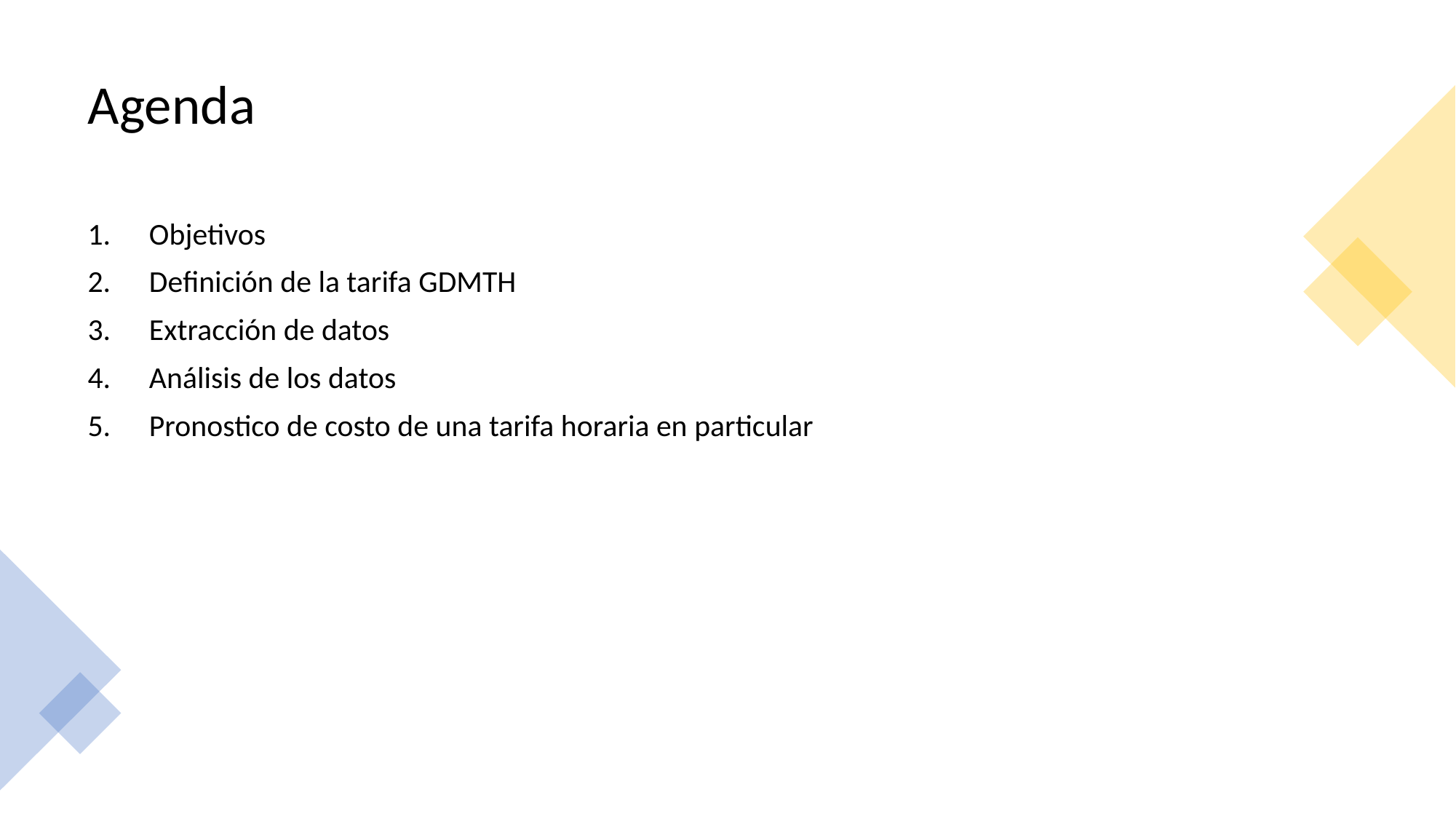

# Agenda

Objetivos
Definición de la tarifa GDMTH
Extracción de datos
Análisis de los datos
Pronostico de costo de una tarifa horaria en particular